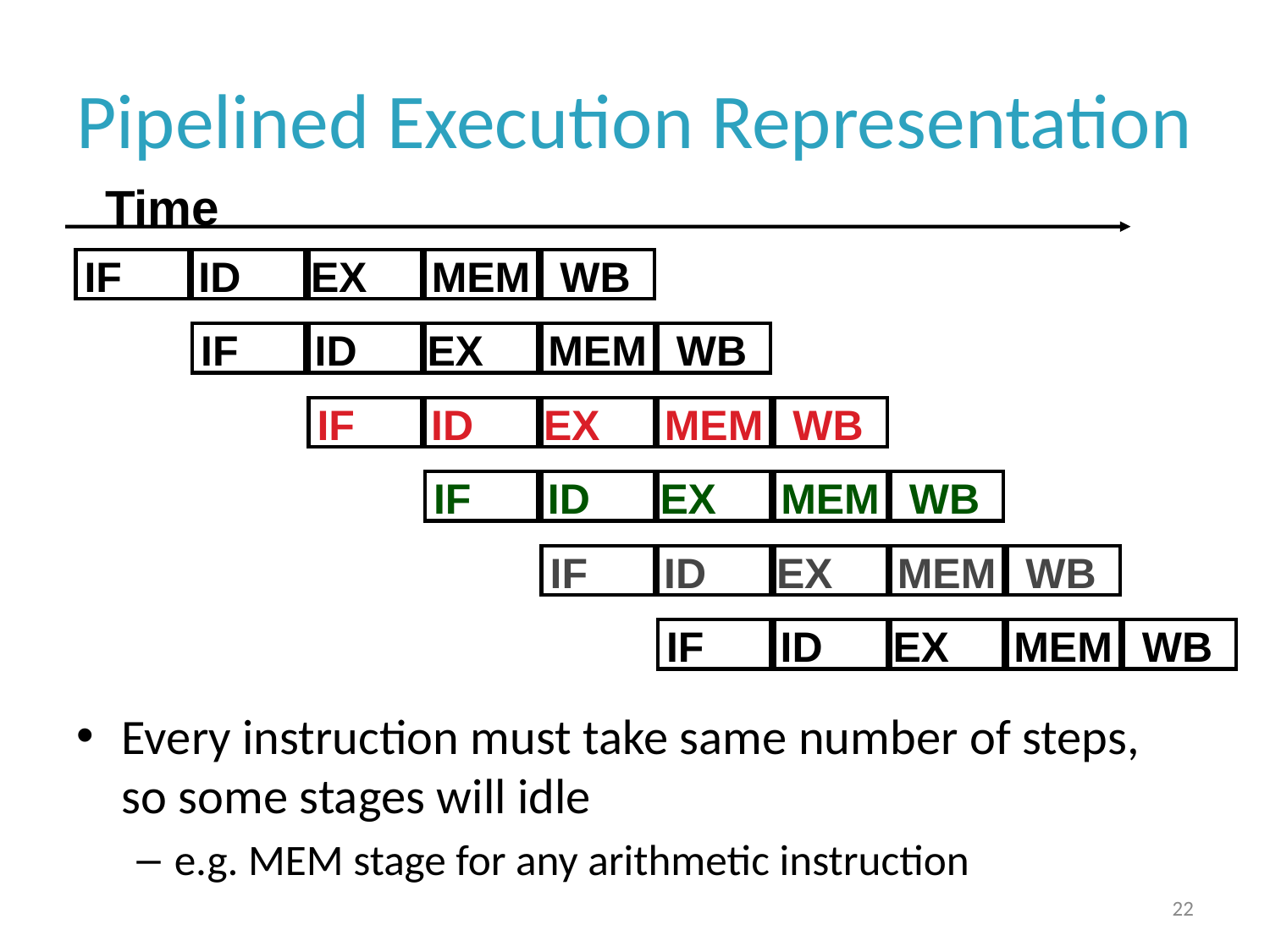

# Pipelined Execution Representation
Time

IF
ID
EX
MEM
WB

IF
ID
EX
MEM
WB

IF
ID
EX
MEM
WB

IF
ID
EX
MEM
WB

IF
ID
EX
MEM
WB

IF
ID
EX
MEM
WB

Every instruction must take same number of steps, so some stages will idle
e.g. MEM stage for any arithmetic instruction
22